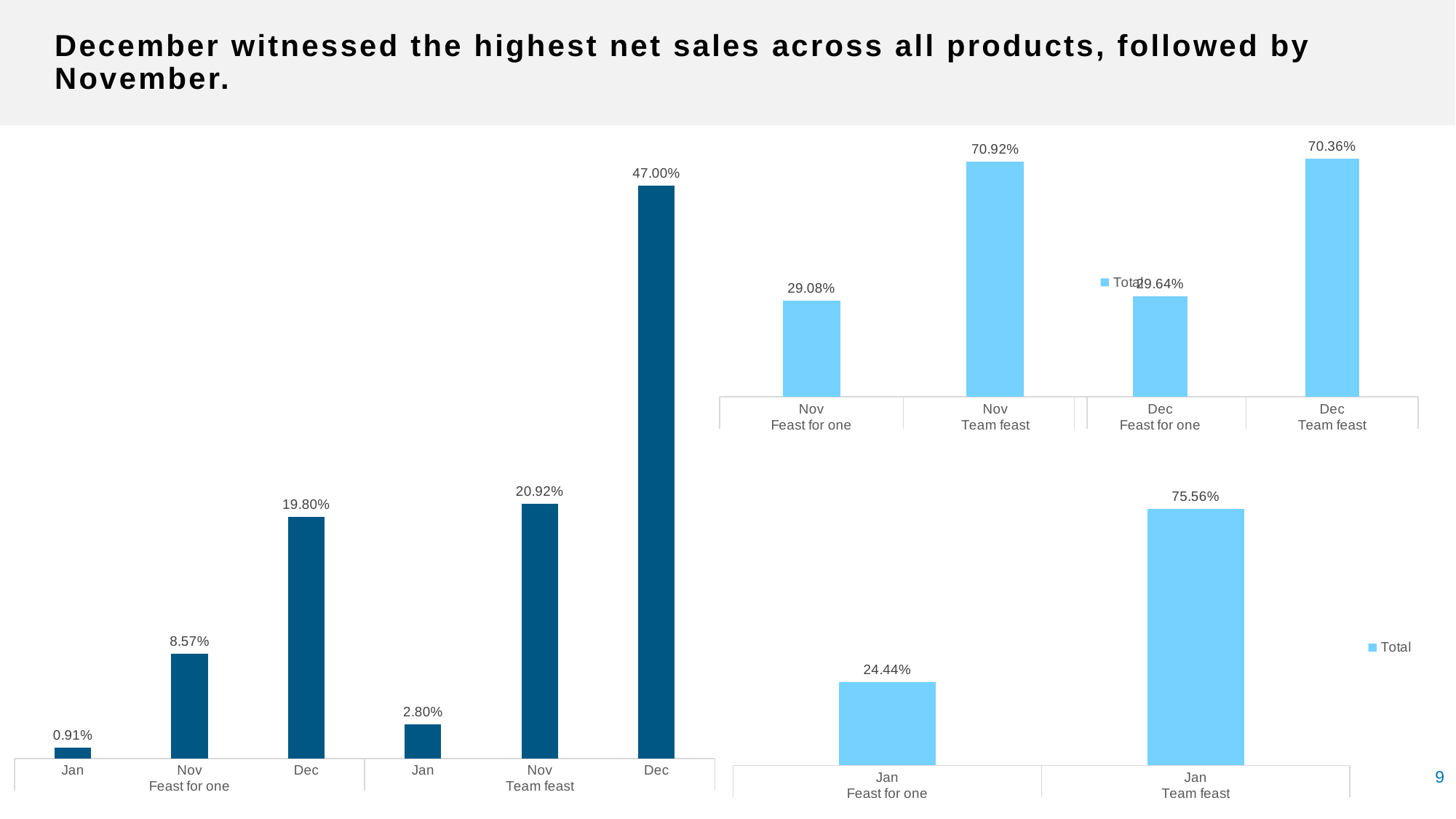

# December witnessed the highest net sales across all products, followed by November.

### Chart

| Category | Total |
|---|---|
| Dec | 0.2964253865379505 |
| Dec | 0.7035746134620494 |

### Chart

| Category | Total |
|---|---|
| Nov | 0.2907547770535492 |
| Nov | 0.7092452229464508 |

### Chart

| Category | Total |
|---|---|
| Jan | 0.009052214998394223 |
| Nov | 0.08574614831399426 |
| Dec | 0.1980256038587877 |
| Jan | 0.02799360533323424 |
| Nov | 0.20916267204290212 |
| Dec | 0.4700197554526875 |

### Chart

| Category | Total |
|---|---|
| Jan | 0.24435185716931662 |
| Jan | 0.7556481428306835 |
9